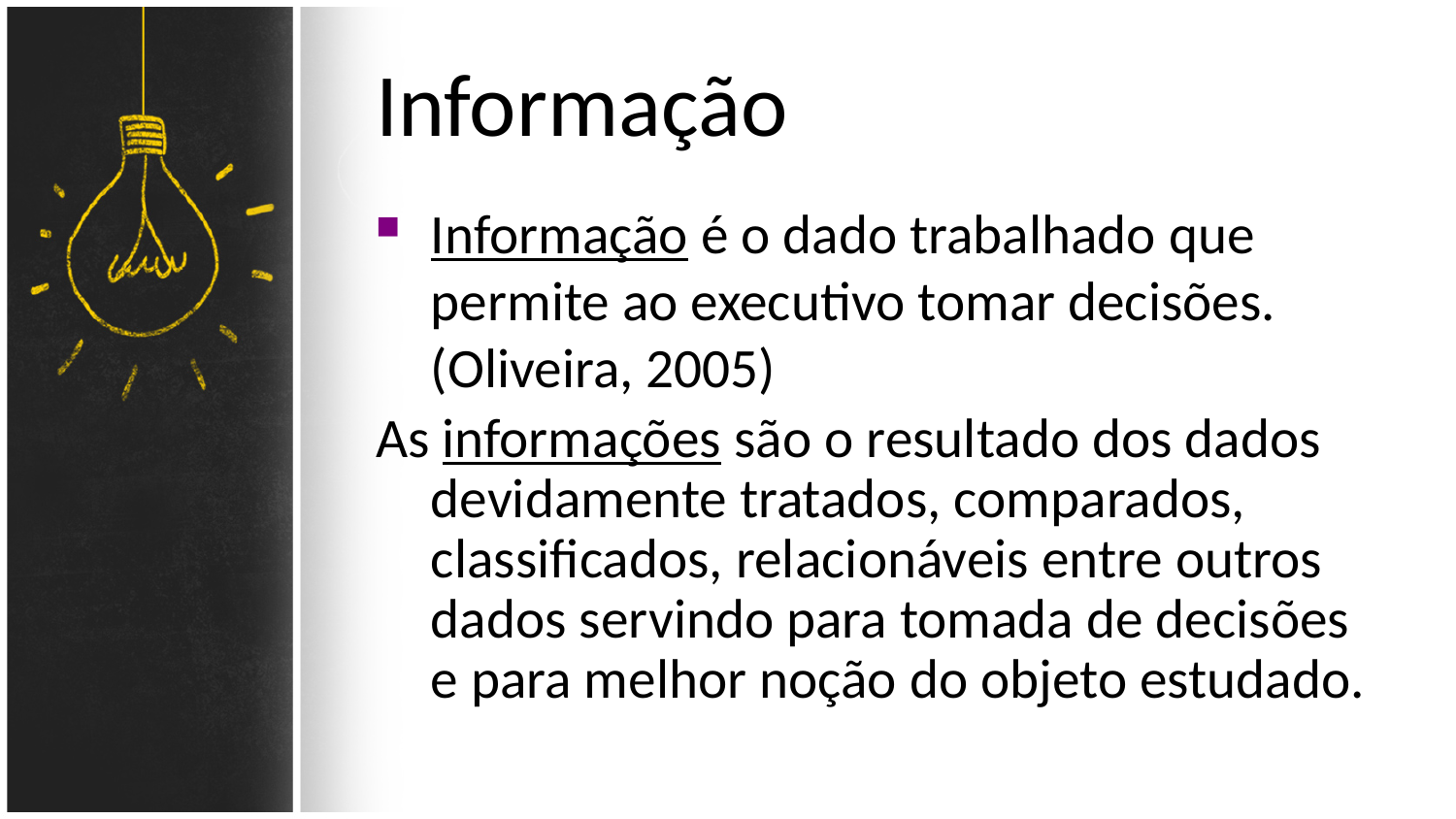

# Informação
Informação é o dado trabalhado que permite ao executivo tomar decisões. (Oliveira, 2005)
As informações são o resultado dos dados devidamente tratados, comparados, classificados, relacionáveis entre outros dados servindo para tomada de decisões e para melhor noção do objeto estudado.